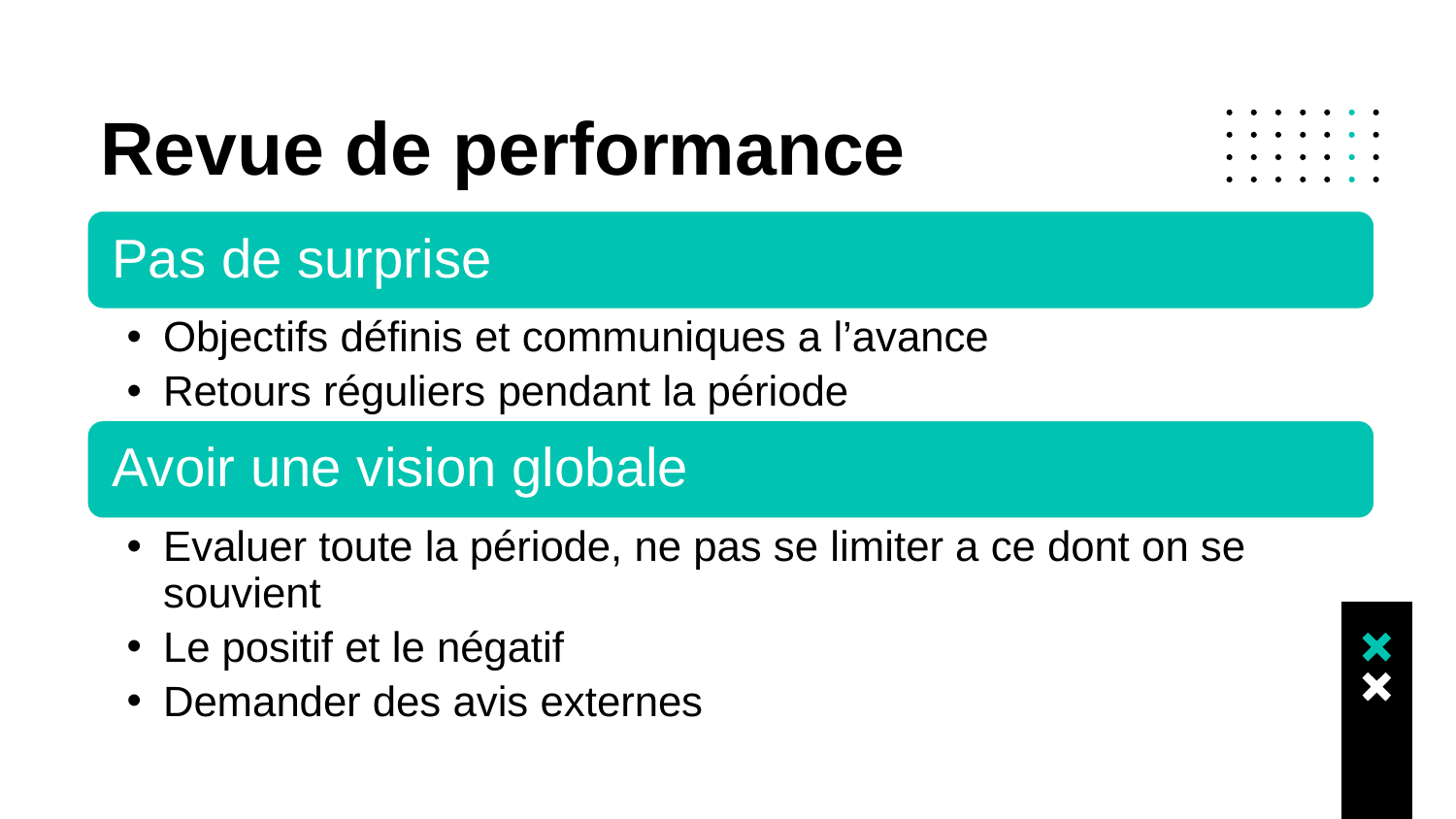

# Revue de performance
Pas de surprise
Objectifs définis et communiques a l’avance
Retours réguliers pendant la période
Avoir une vision globale
Evaluer toute la période, ne pas se limiter a ce dont on se souvient
Le positif et le négatif
Demander des avis externes